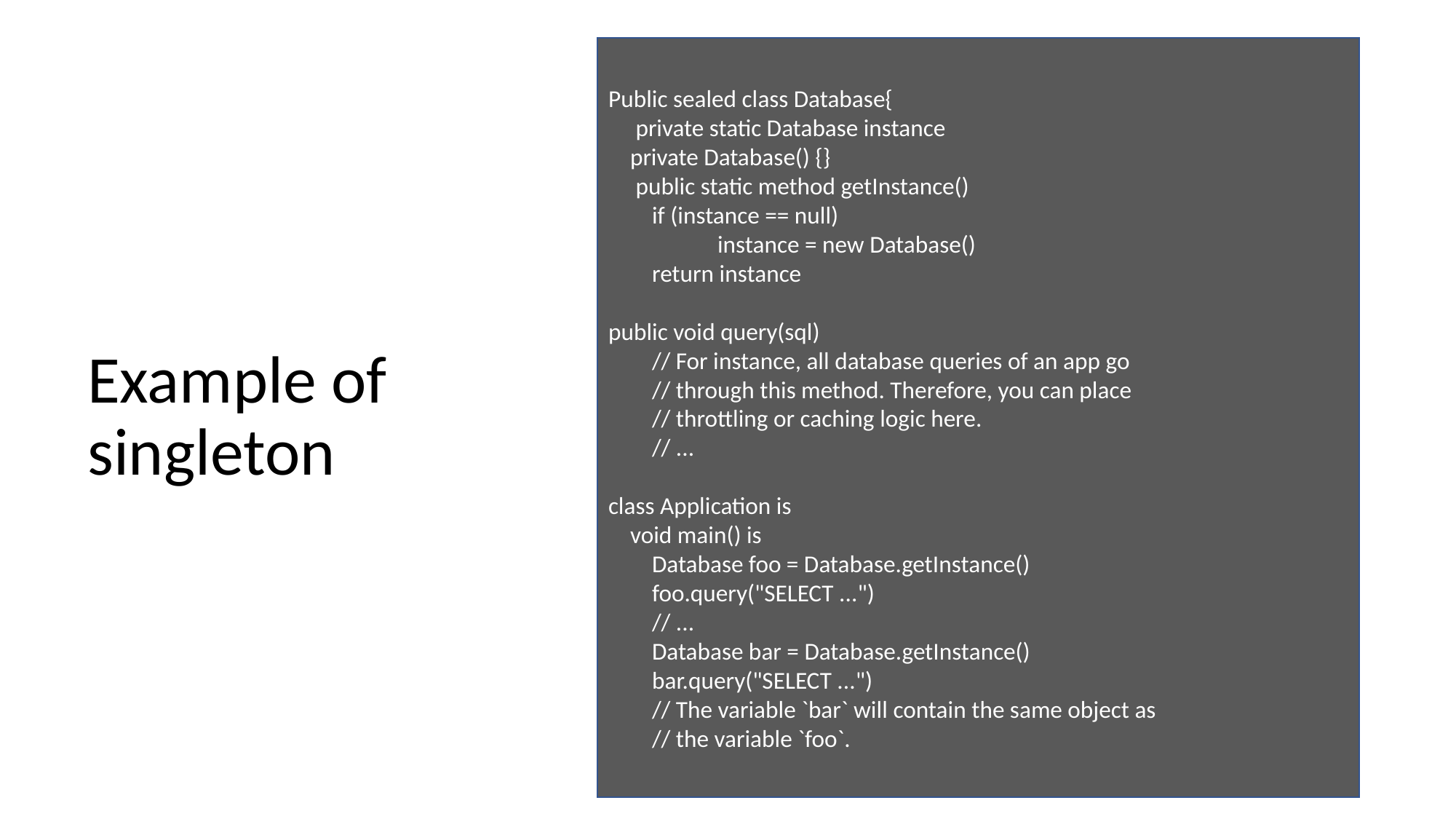

Public sealed class Database{
     private static Database instance
    private Database() {}
     public static method getInstance()
        if (instance == null)
	instance = new Database()
        return instance

public void query(sql)
        // For instance, all database queries of an app go
        // through this method. Therefore, you can place
        // throttling or caching logic here.
        // ...

class Application is
    void main() is
        Database foo = Database.getInstance()
        foo.query("SELECT ...")
        // ...
        Database bar = Database.getInstance()
        bar.query("SELECT ...")
        // The variable `bar` will contain the same object as
        // the variable `foo`.
# Example of singleton